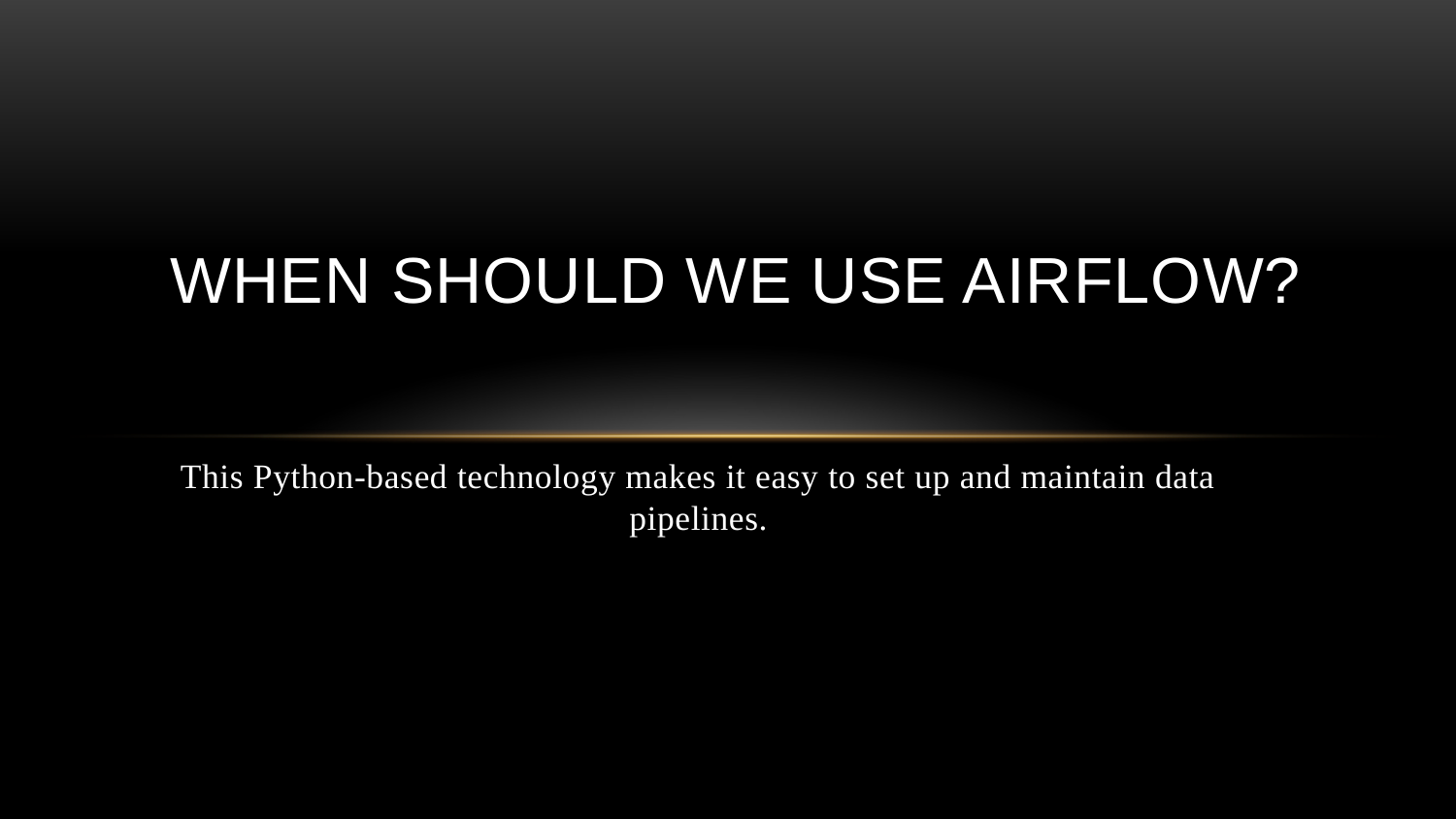

# WHEN SHOULD WE USE AIRFLOW?
This Python-based technology makes it easy to set up and maintain data pipelines.